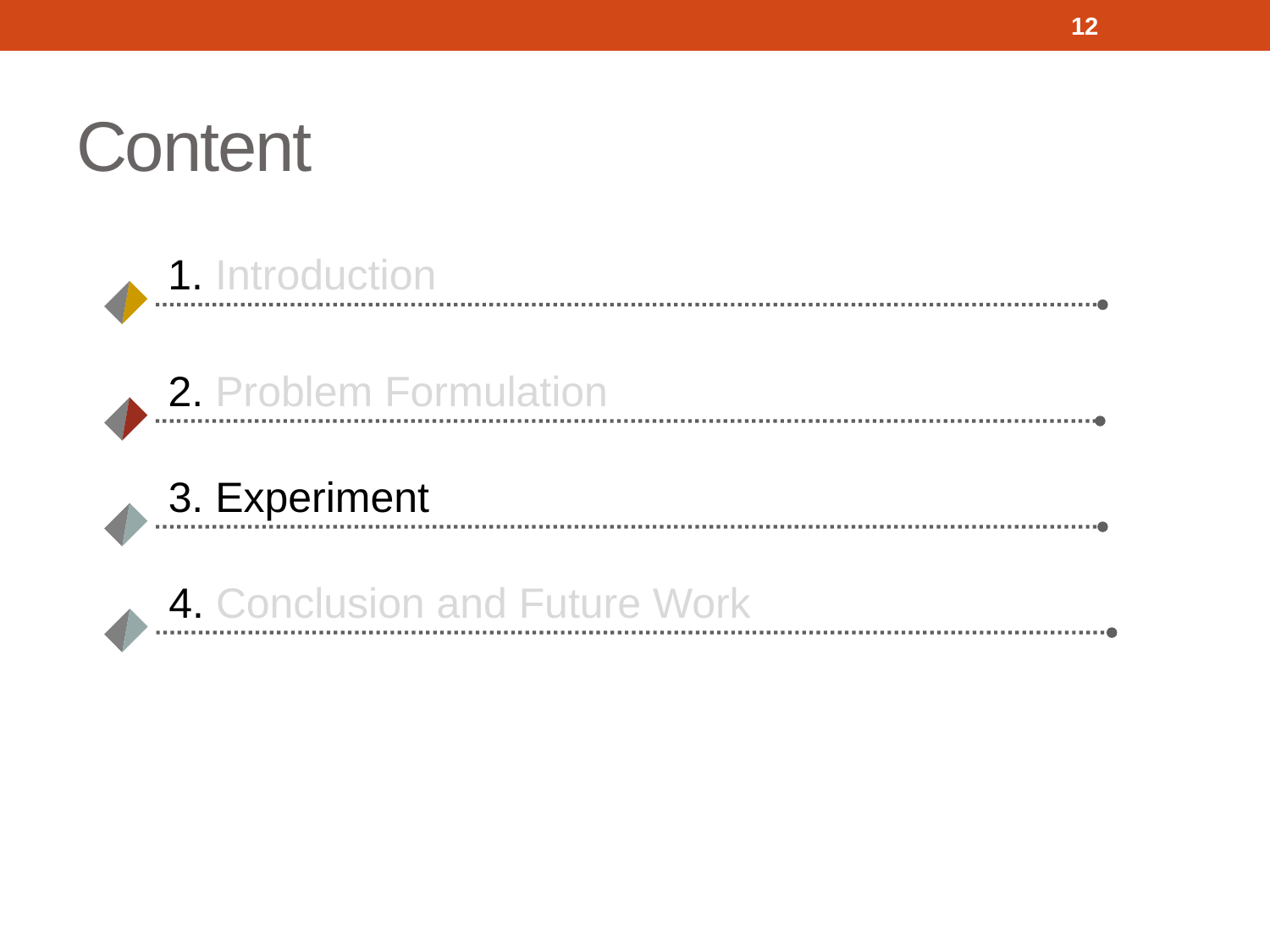

12
# Content
1. Introduction

2. Problem Formulation

3. Experiment

4. Conclusion and Future Work